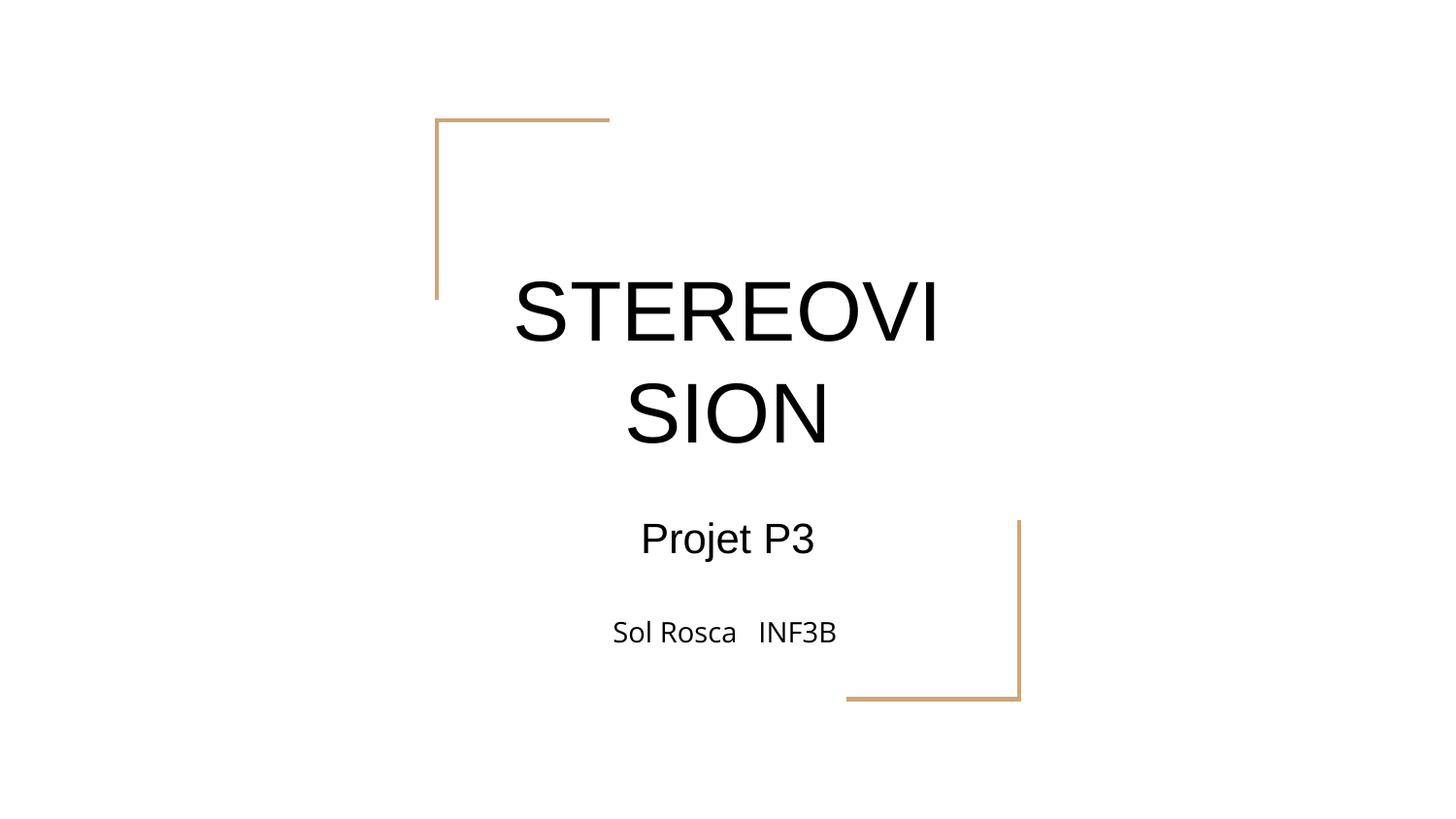

# STEREOVISION
Projet P3
Sol Rosca 	INF3B